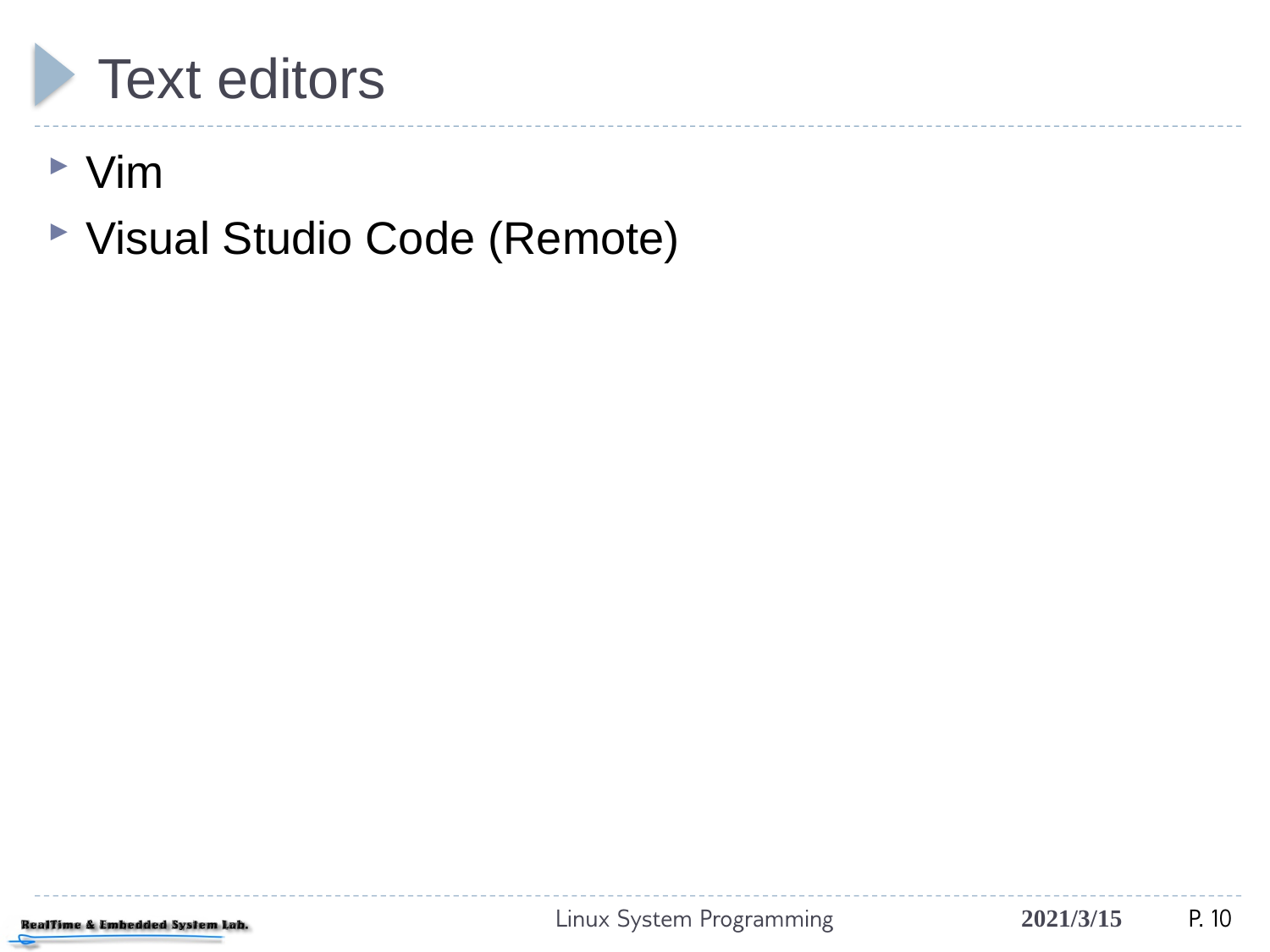

# Text editors
Vim
Visual Studio Code (Remote)
Linux System Programming
2021/3/15